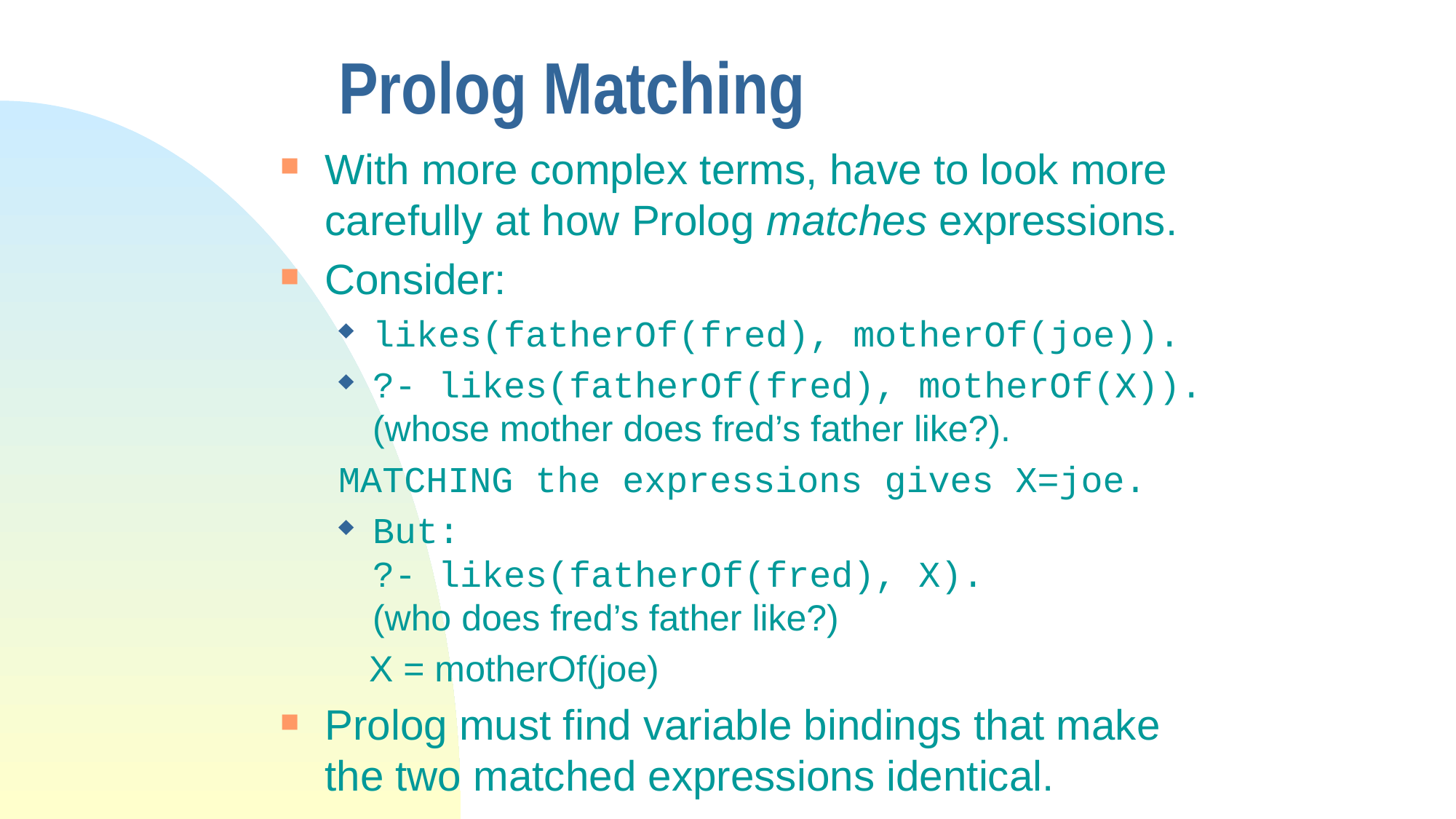

# Prolog Matching
With more complex terms, have to look more carefully at how Prolog matches expressions.
Consider:
likes(fatherOf(fred), motherOf(joe)).
?- likes(fatherOf(fred), motherOf(X)).
(whose mother does fred’s father like?).
MATCHING the expressions gives X=joe.
But:
?- likes(fatherOf(fred), X).
(who does fred’s father like?)
   X = motherOf(joe)
Prolog must find variable bindings that make the two matched expressions identical.